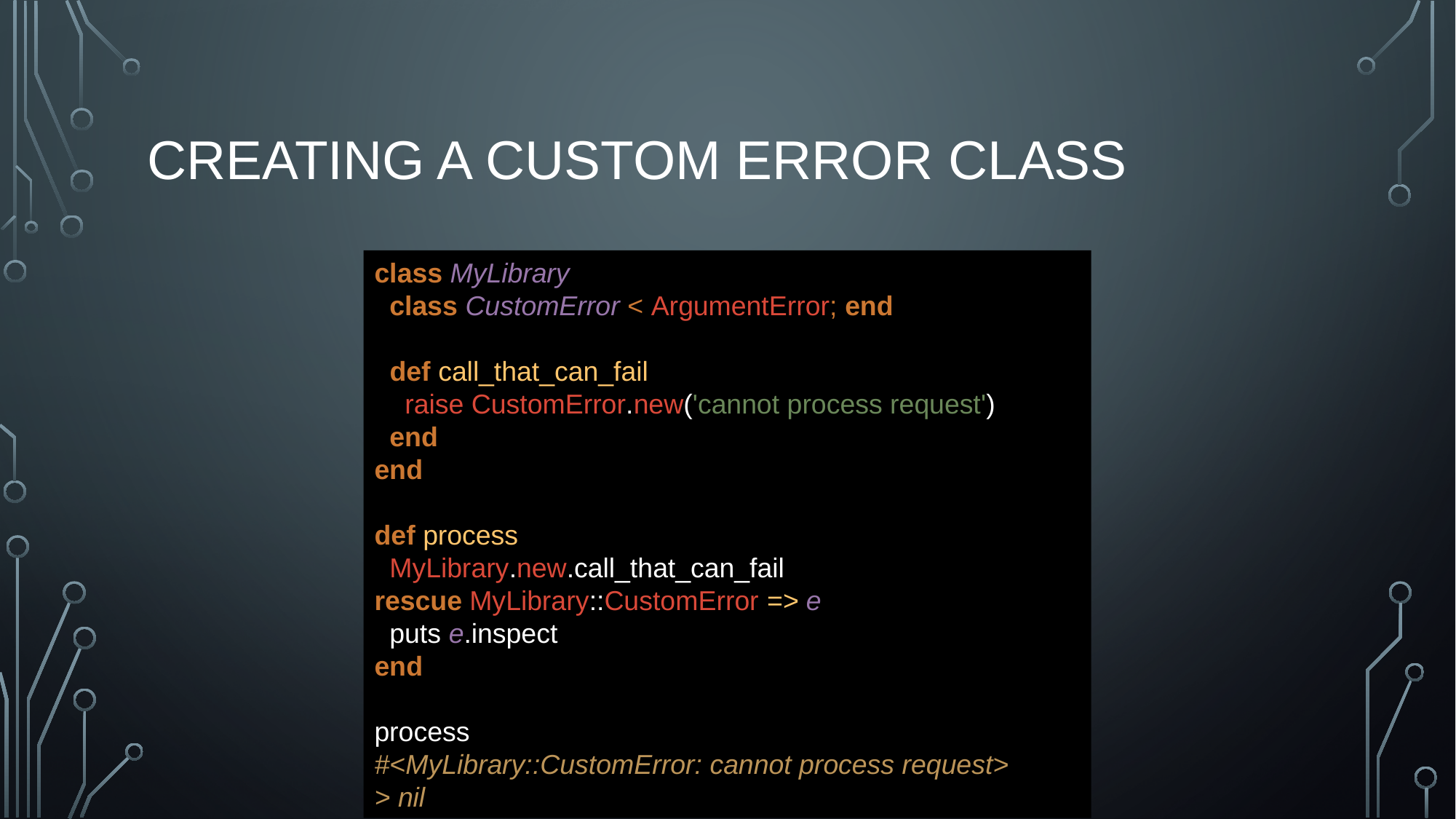

# Creating a custom error class
class MyLibrary
  class CustomError < ArgumentError; end
  def call_that_can_fail
    raise CustomError.new('cannot process request')
  end
end
def process
  MyLibrary.new.call_that_can_fail
rescue MyLibrary::CustomError => e
  puts e.inspect
end
process
#<MyLibrary::CustomError: cannot process request>
> nil